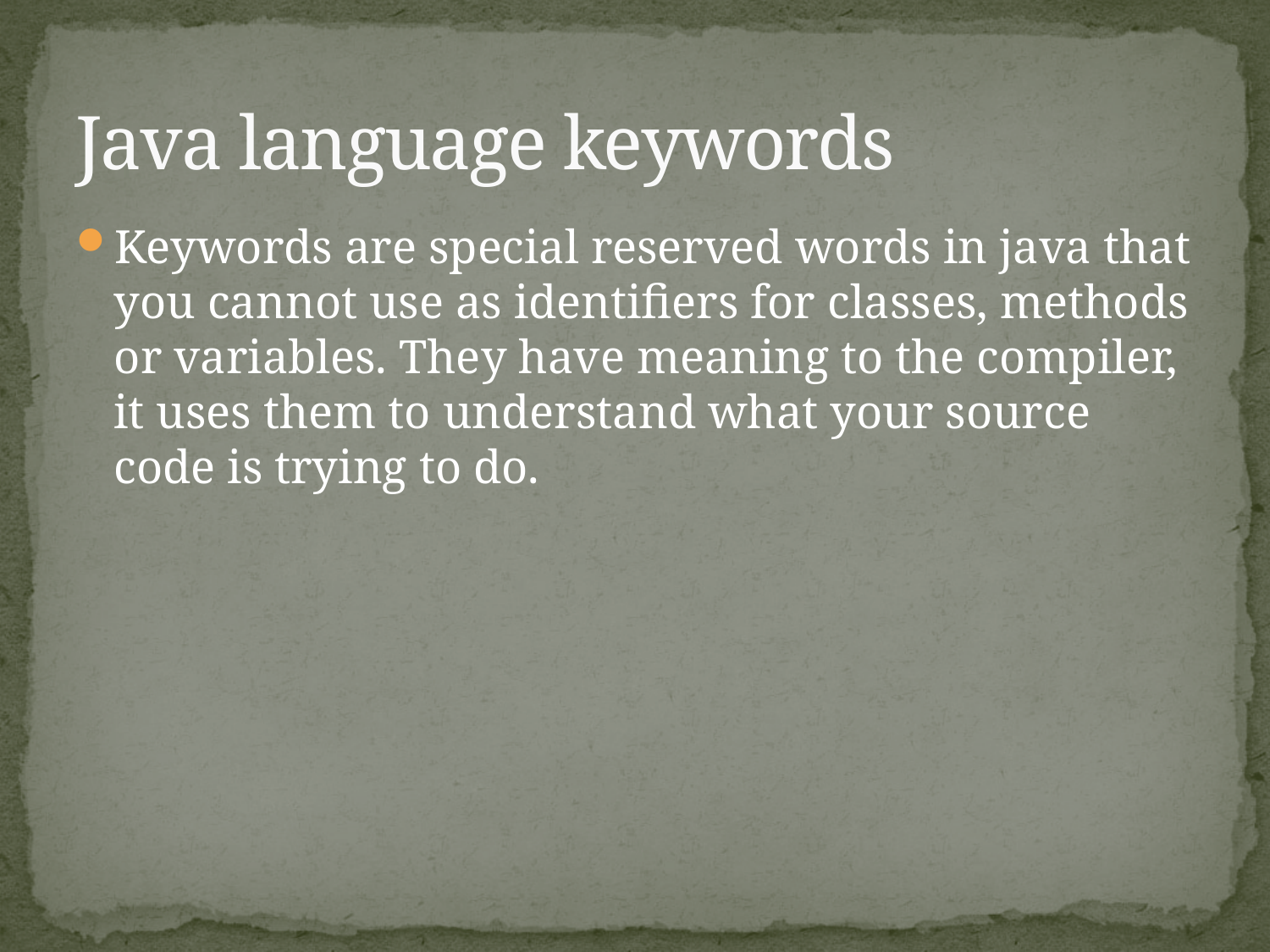

# Java language keywords
Keywords are special reserved words in java that you cannot use as identifiers for classes, methods or variables. They have meaning to the compiler, it uses them to understand what your source code is trying to do.